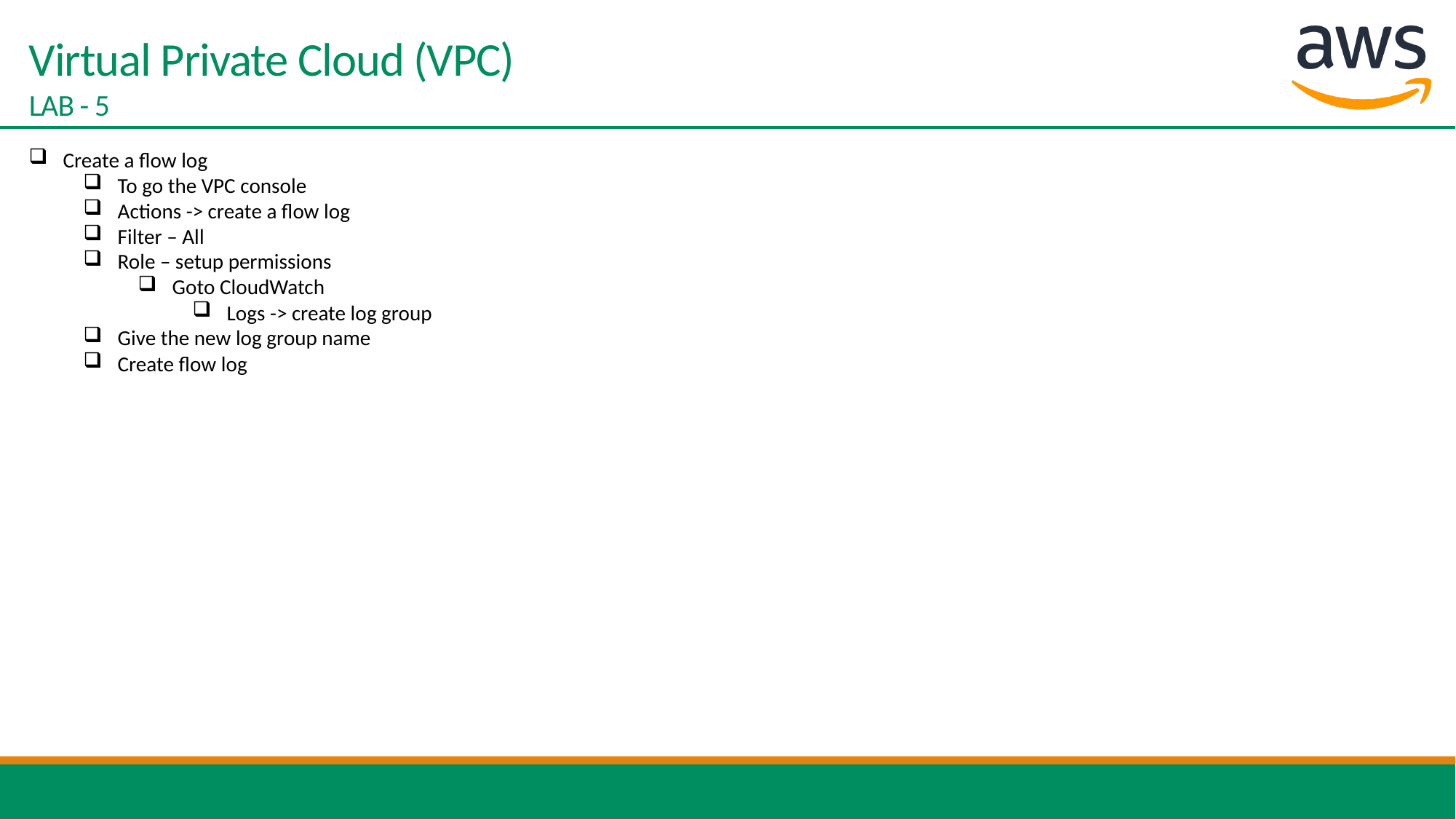

# Virtual Private Cloud (VPC) LAB - 5
Create a flow log
To go the VPC console
Actions -> create a flow log
Filter – All
Role – setup permissions
Goto CloudWatch
Logs -> create log group
Give the new log group name
Create flow log